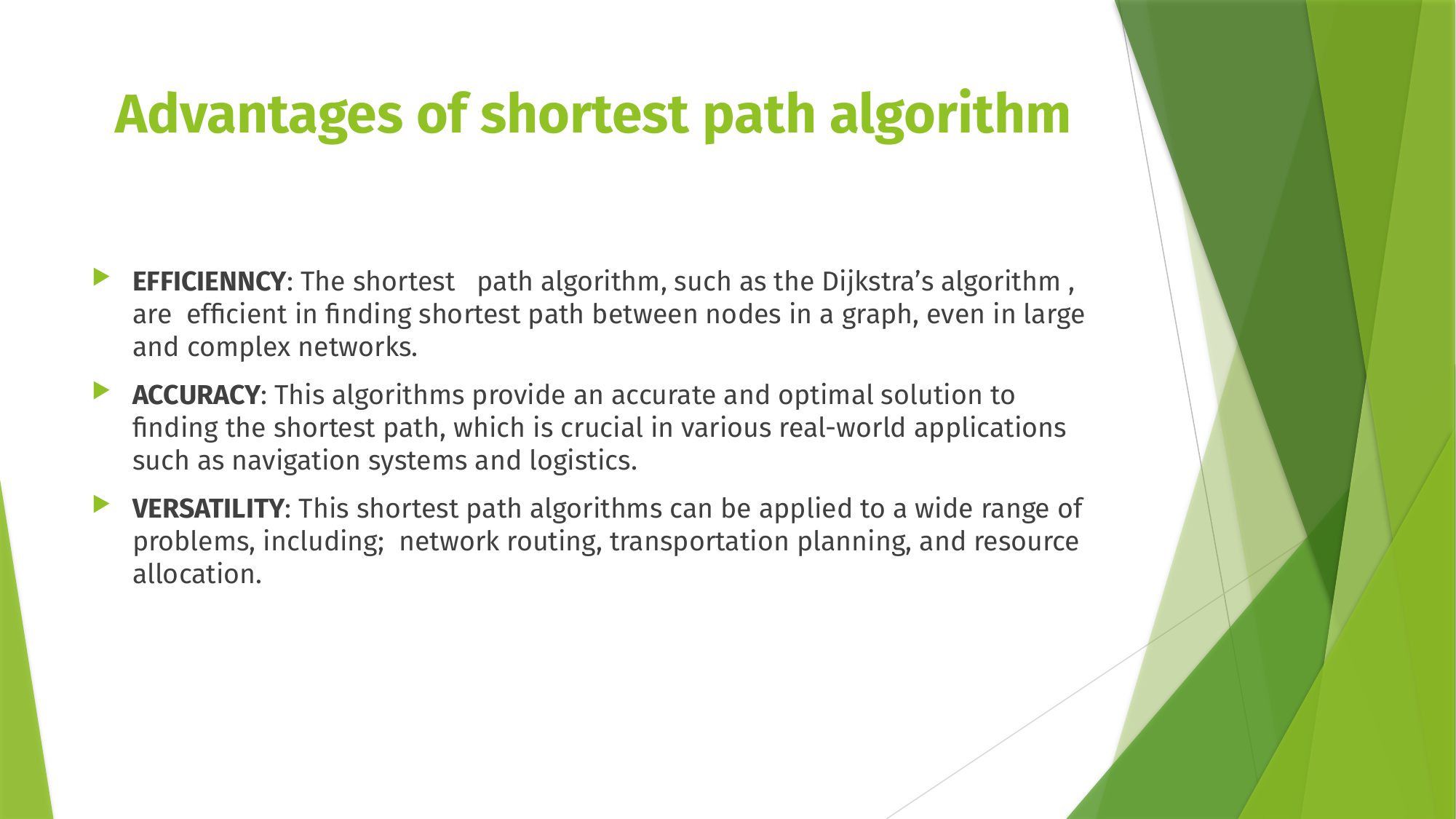

# Advantages of shortest path algorithm
EFFICIENNCY: The shortest   path algorithm, such as the Dijkstra’s algorithm , are  efficient in finding shortest path between nodes in a graph, even in large and complex networks.
ACCURACY: This algorithms provide an accurate and optimal solution to finding the shortest path, which is crucial in various real-world applications such as navigation systems and logistics.
VERSATILITY: This shortest path algorithms can be applied to a wide range of  problems, including;  network routing, transportation planning, and resource allocation.